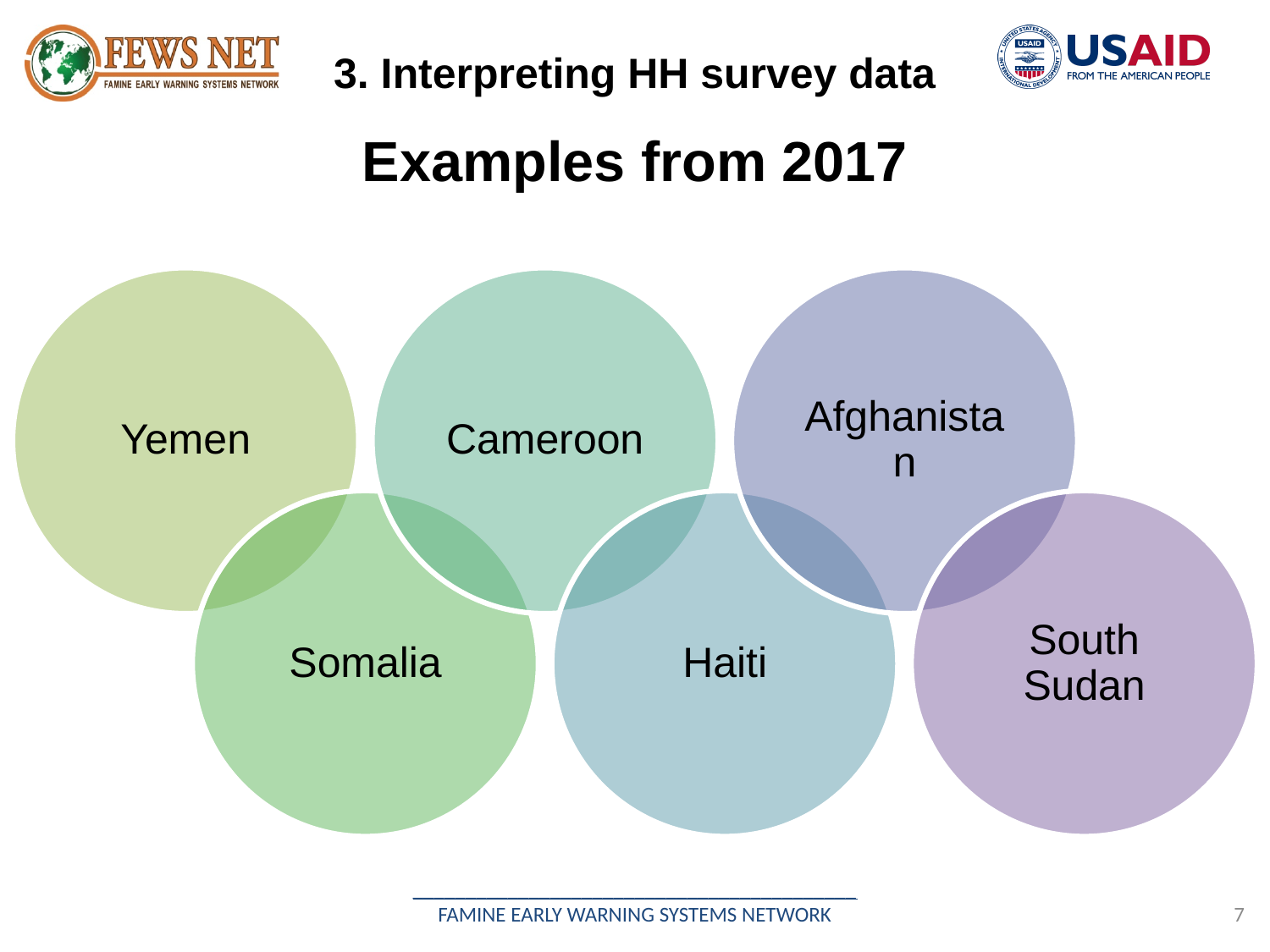

3. Interpreting HH survey data
# Examples from 2017
Yemen
Somalia
Cameroon
Haiti
Afghanistan
South Sudan